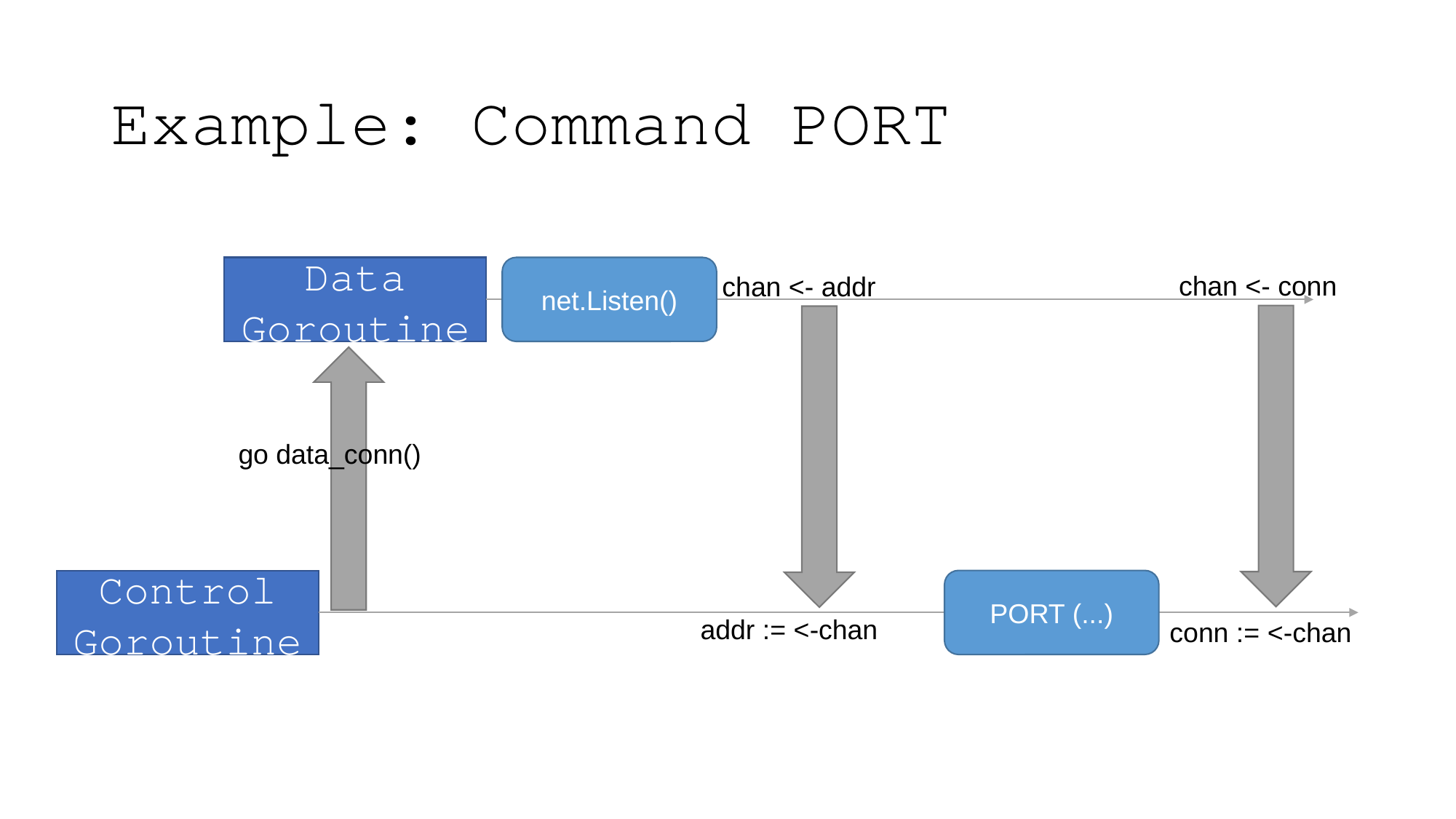

# Example: Command PORT
net.Listen()
Data
Goroutine

chan <- conn

chan <- addr

go data_conn()
PORT (...)
Control
Goroutine
addr := <-chan
conn := <-chan